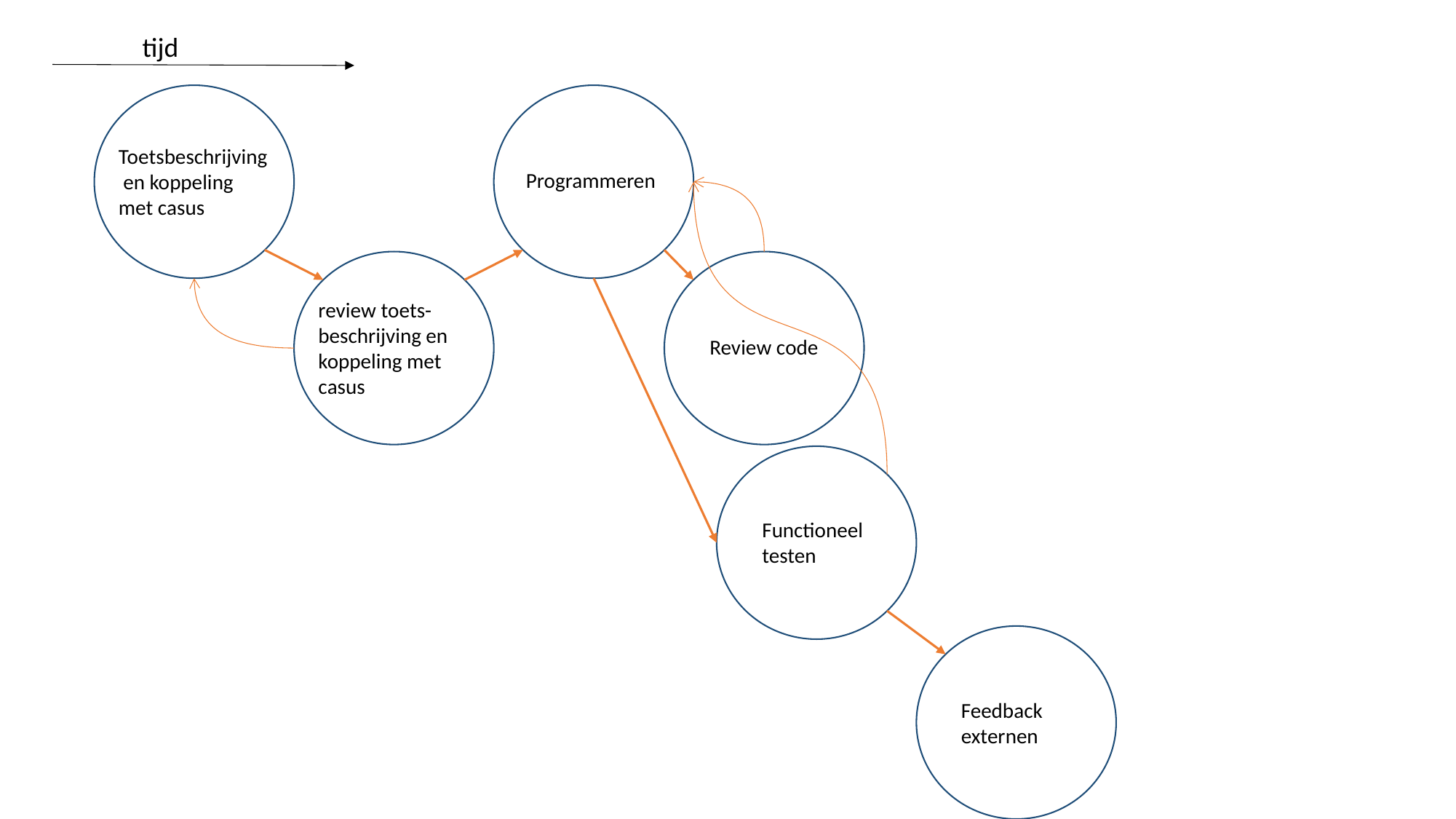

tijd

Toetsbeschrijving  en koppeling met casus
Programmeren

review toets-beschrijving en koppeling met casus
Review code

Functioneel testen

Feedback externen